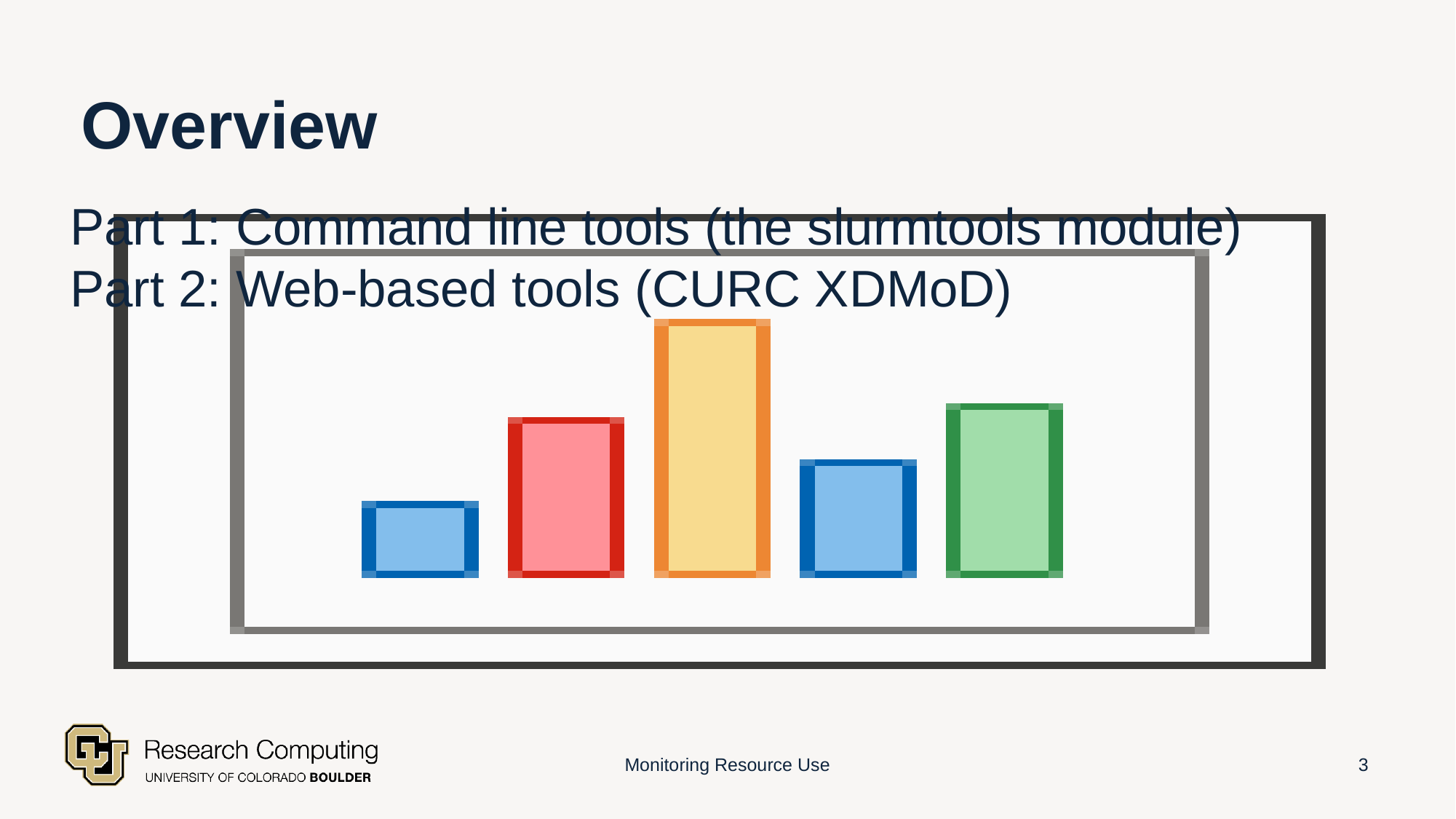

# Overview
Part 1: Command line tools (the slurmtools module)
Part 2: Web-based tools (CURC XDMoD)
Monitoring Resource Use
3